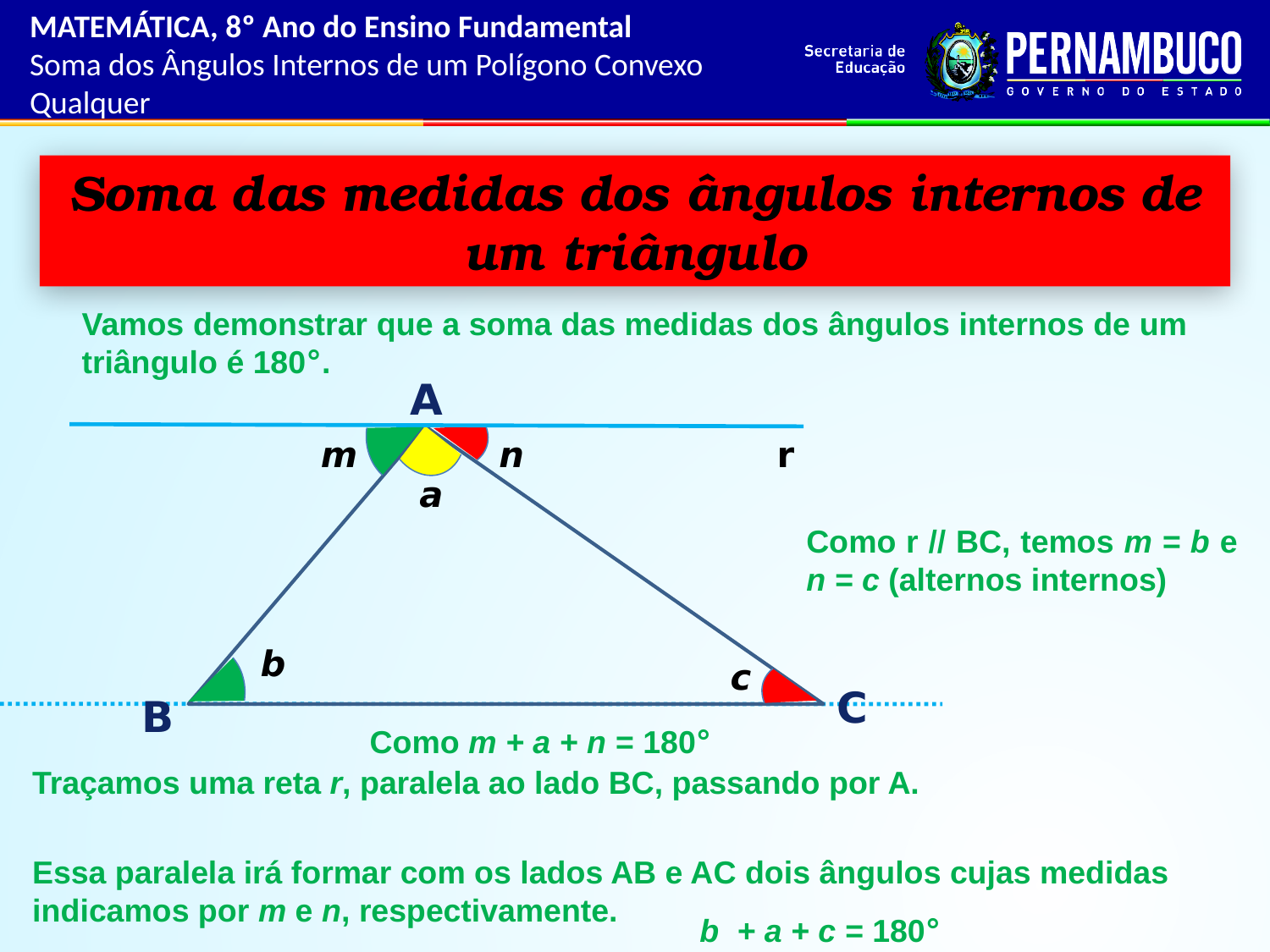

MATEMÁTICA, 8º Ano do Ensino Fundamental
Soma dos Ângulos Internos de um Polígono Convexo Qualquer
Soma das medidas dos ângulos internos de um triângulo
Vamos demonstrar que a soma das medidas dos ângulos internos de um triângulo é 180°.

A

m
n
r
a
Como r // BC, temos m = b e n = c (alternos internos)
b

c

C
B
Como m + a + n = 180°
Traçamos uma reta r, paralela ao lado BC, passando por A.
Essa paralela irá formar com os lados AB e AC dois ângulos cujas medidas indicamos por m e n, respectivamente.
b  + a + c = 180°